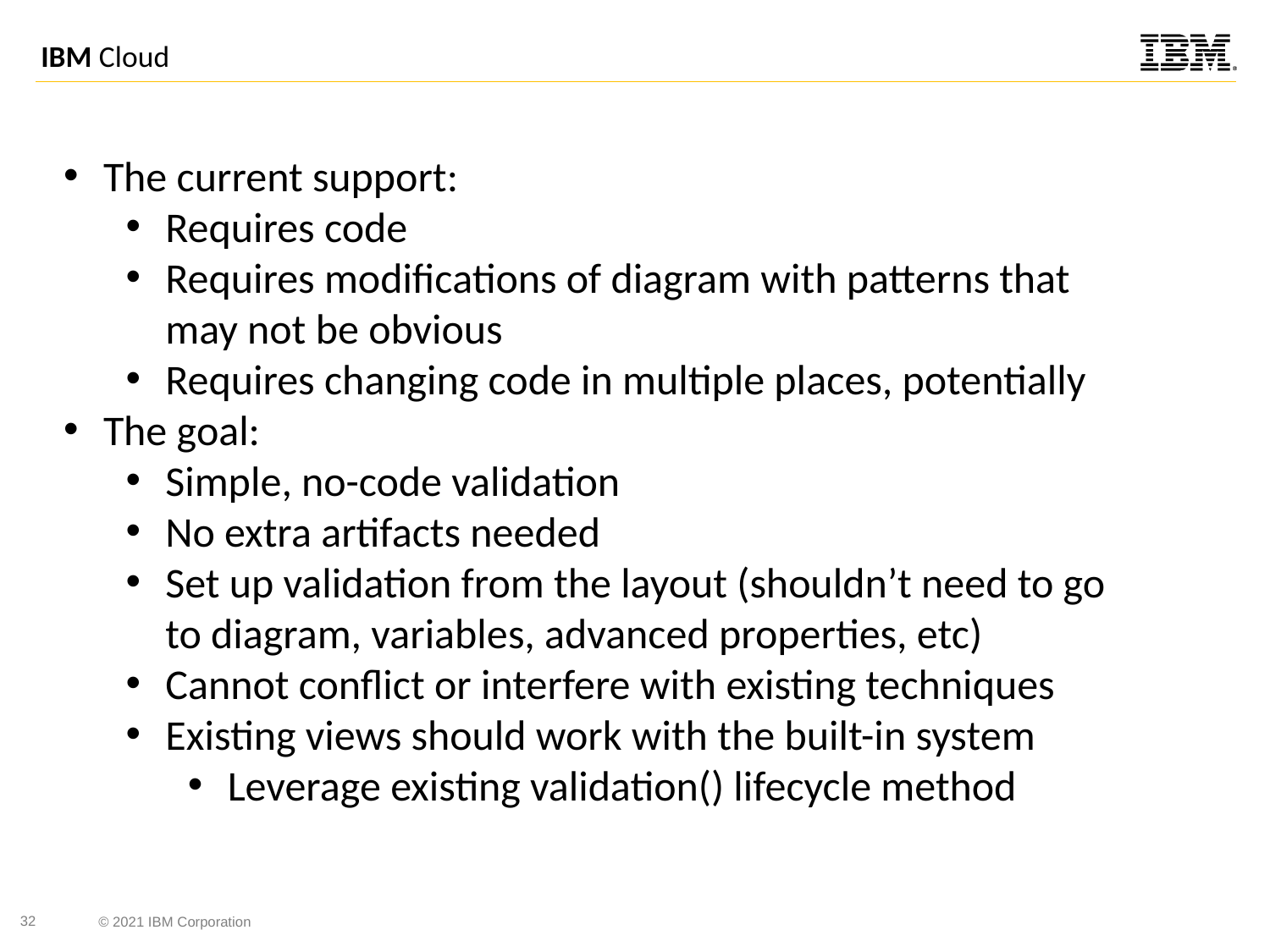

The current support:
Requires code
Requires modifications of diagram with patterns that may not be obvious
Requires changing code in multiple places, potentially
The goal:
Simple, no-code validation
No extra artifacts needed
Set up validation from the layout (shouldn’t need to go to diagram, variables, advanced properties, etc)
Cannot conflict or interfere with existing techniques
Existing views should work with the built-in system
Leverage existing validation() lifecycle method